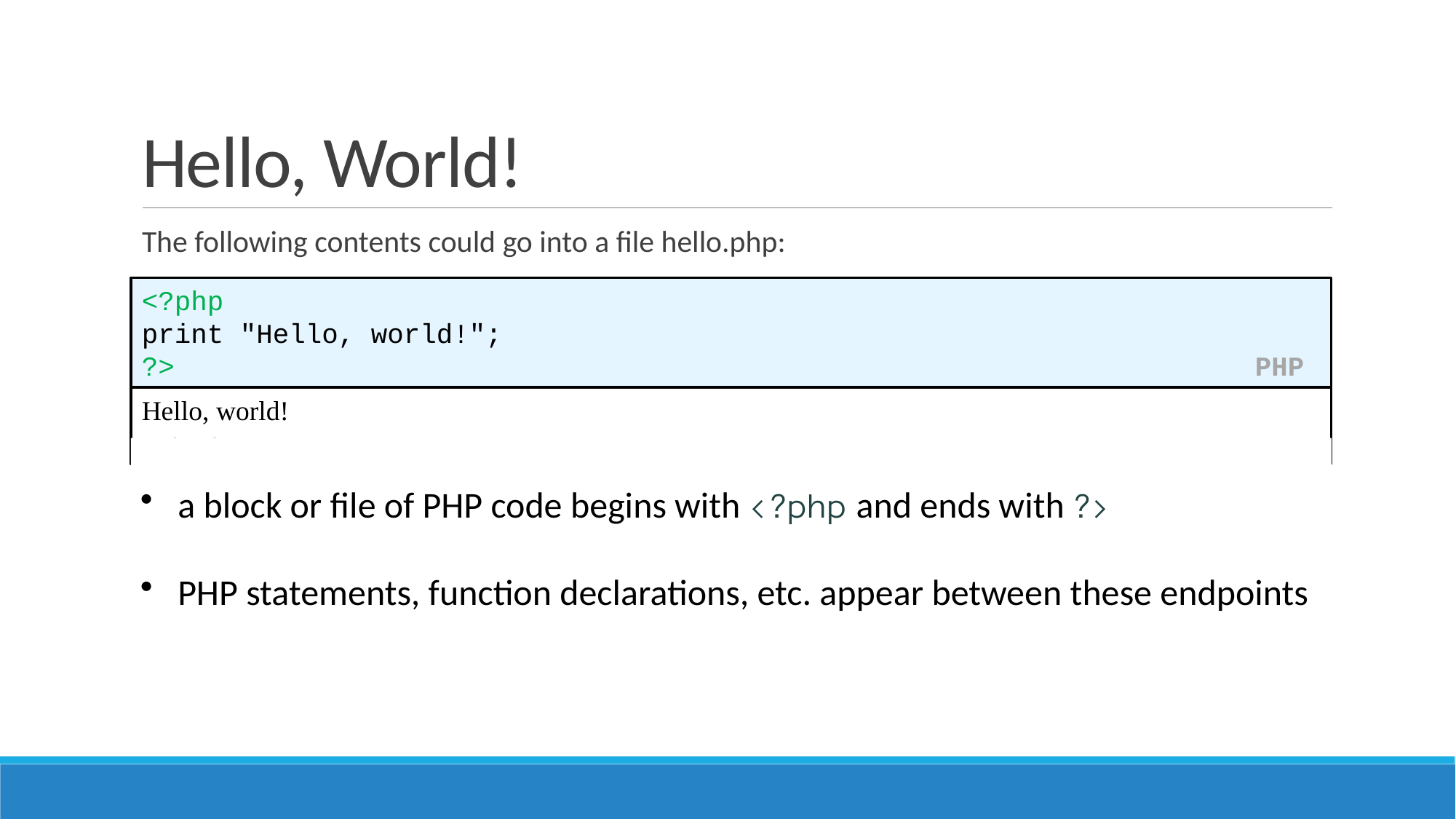

# Hello, World!
The following contents could go into a file hello.php:
<?php
print "Hello, world!";
?>                                                                  PHP
Hello, world!                                                                                                                                           output

   a block or file of PHP code begins with <?php and ends with ?>

   PHP statements, function declarations, etc. appear between these endpoints